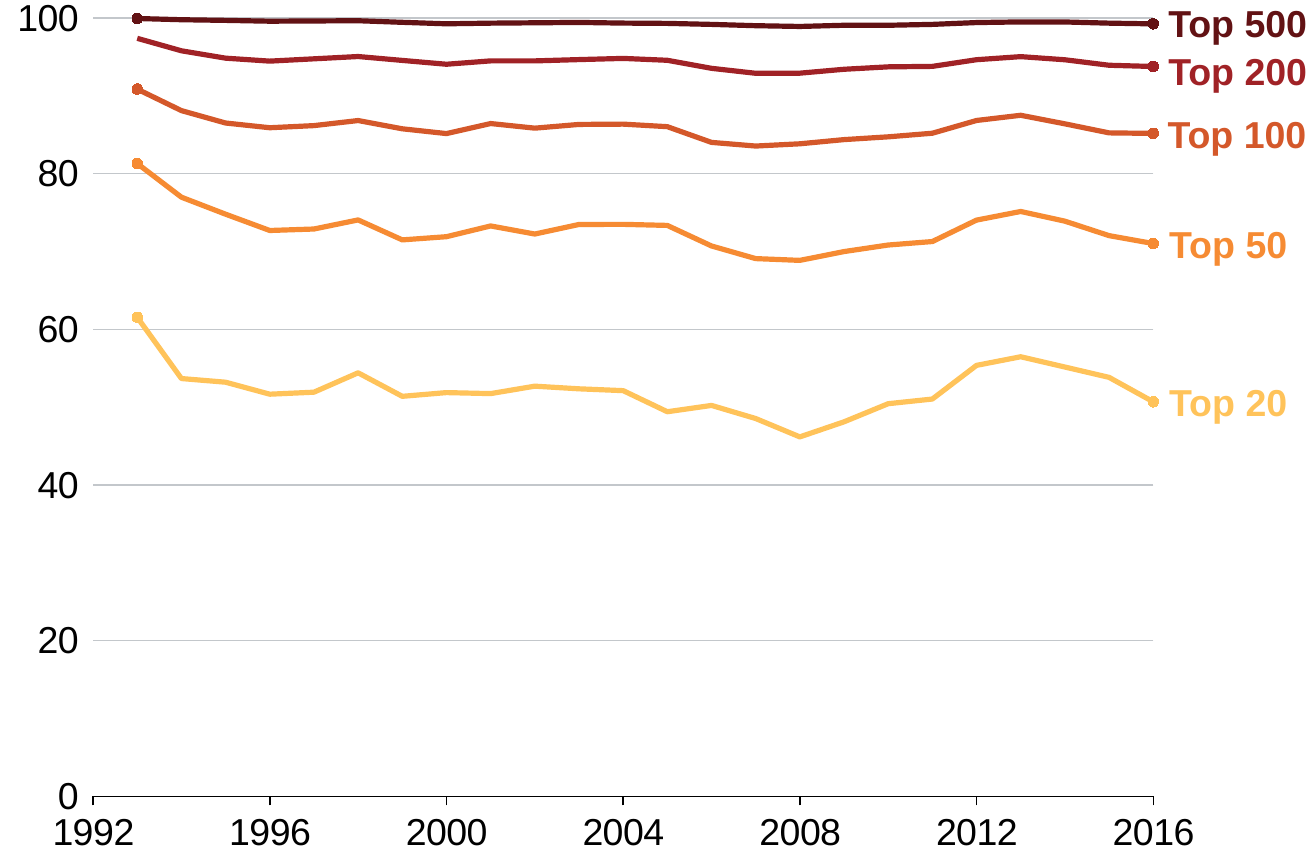

### Chart

| Category | 20 | 50 | 100 | 200 | 500 |
|---|---|---|---|---|---|
Top 500
Top 200
Top 100
Top 50
Top 20